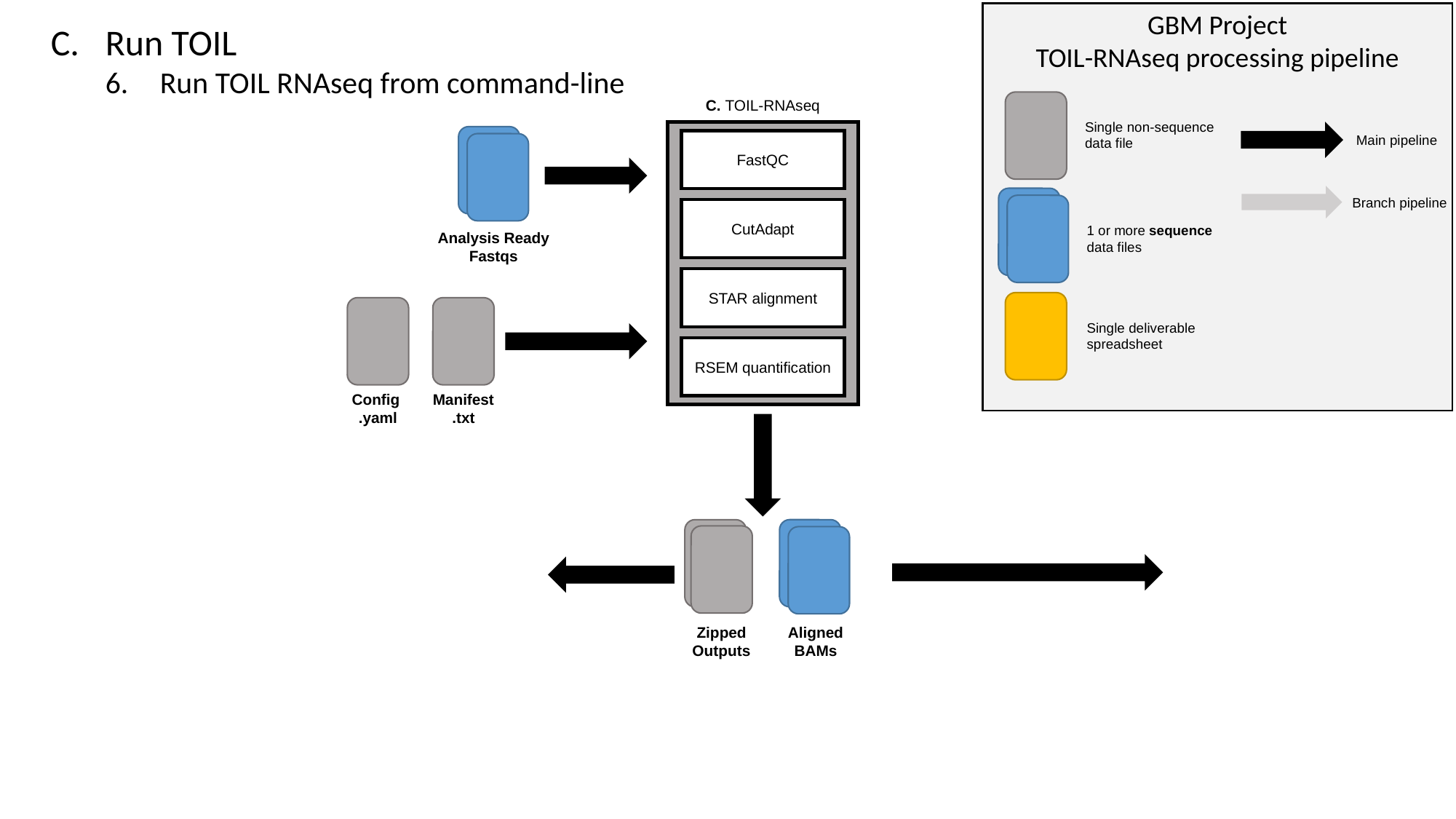

GBM Project
TOIL-RNAseq processing pipeline

Run TOIL
Run TOIL RNAseq from command-line
C. TOIL-RNAseq

FastQC
CutAdapt
STAR alignment
RSEM quantification

Single non-sequence data file

Main pipeline

Branch pipeline
1 or more sequence data files
Analysis Ready Fastqs

Single deliverable spreadsheet

Config
.yaml
Manifest
.txt

Zipped
Outputs
Aligned
BAMs